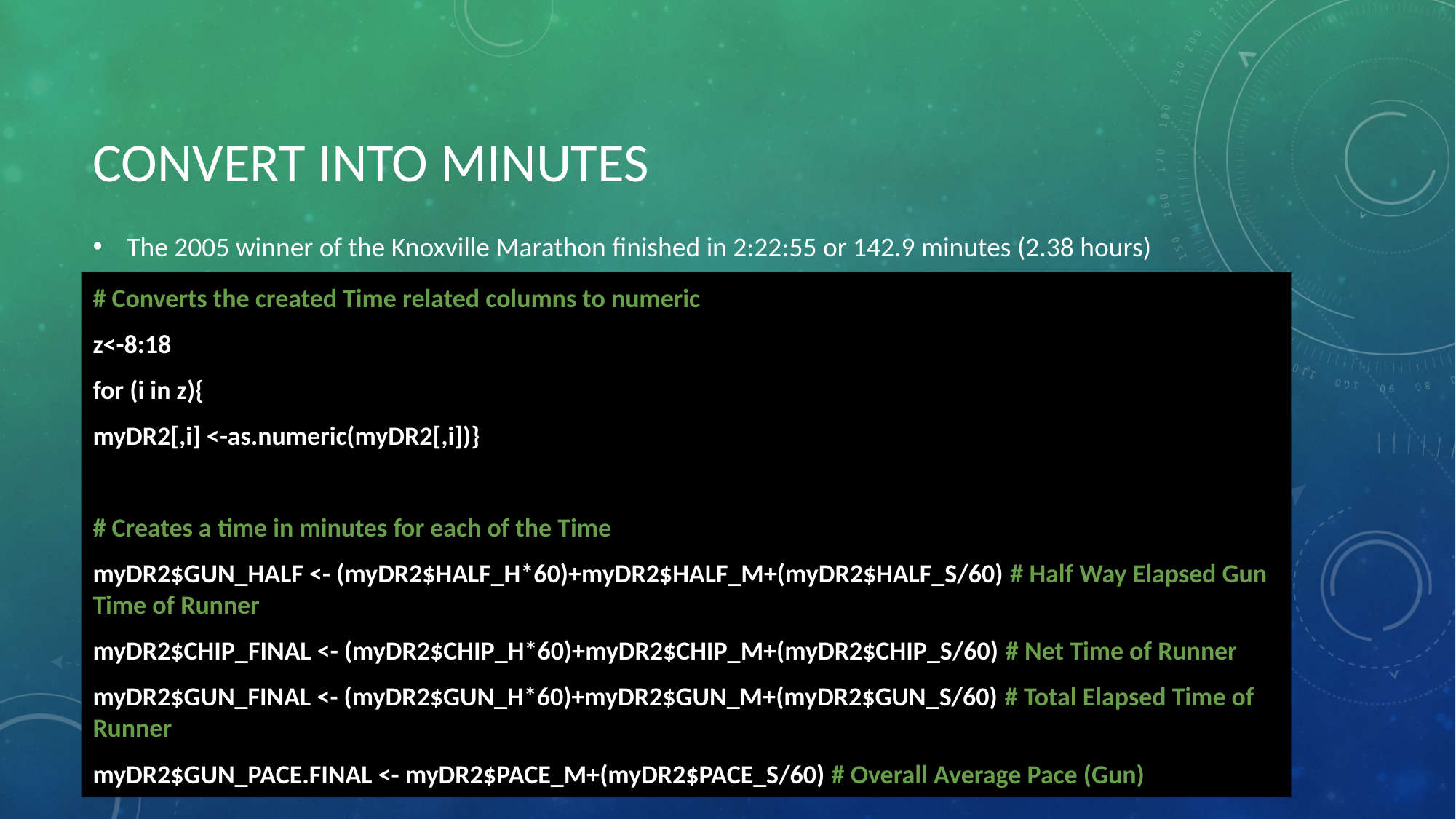

# CONVERT into minutes
The 2005 winner of the Knoxville Marathon finished in 2:22:55 or 142.9 minutes (2.38 hours)
# Converts the created Time related columns to numeric
z<-8:18
for (i in z){
myDR2[,i] <-as.numeric(myDR2[,i])}

# Creates a time in minutes for each of the Time Variable
myDR2$GUN_HALF <- (myDR2$HALF_H*60)+myDR2$HALF_M+(myDR2$HALF_S/60) # Half Way Elapsed Gun Time of Runner
myDR2$CHIP_FINAL <- (myDR2$CHIP_H*60)+myDR2$CHIP_M+(myDR2$CHIP_S/60) # Net Time of Runner
myDR2$GUN_FINAL <- (myDR2$GUN_H*60)+myDR2$GUN_M+(myDR2$GUN_S/60) # Total Elapsed Time of Runner
myDR2$GUN_PACE.FINAL <- myDR2$PACE_M+(myDR2$PACE_S/60) # Overall Average Pace (Gun)